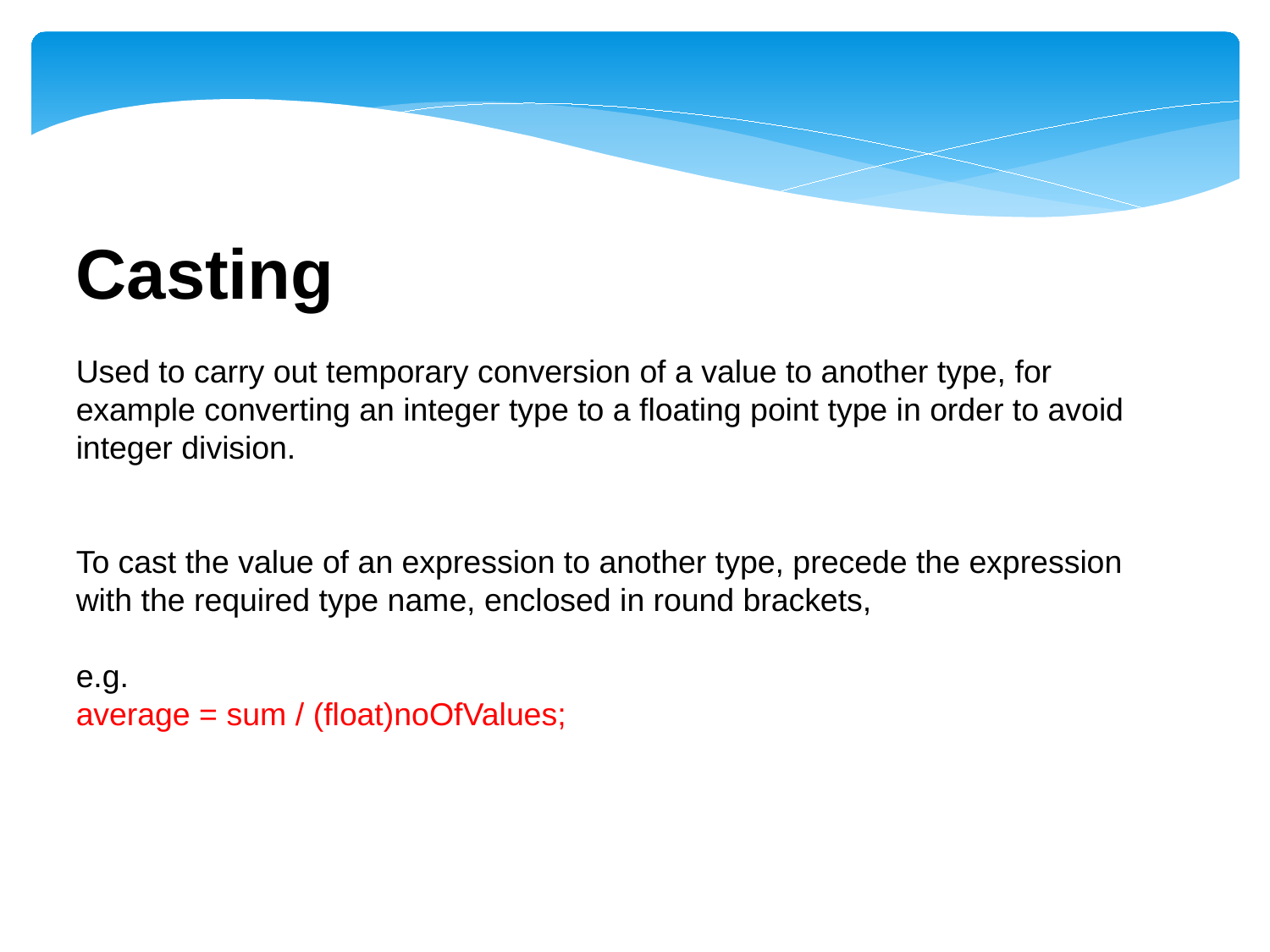

Casting

Used to carry out temporary conversion of a value to another type, for example converting an integer type to a floating point type in order to avoid integer division.

To cast the value of an expression to another type, precede the expression with the required type name, enclosed in round brackets,

e.g.
average = sum / (float)noOfValues;